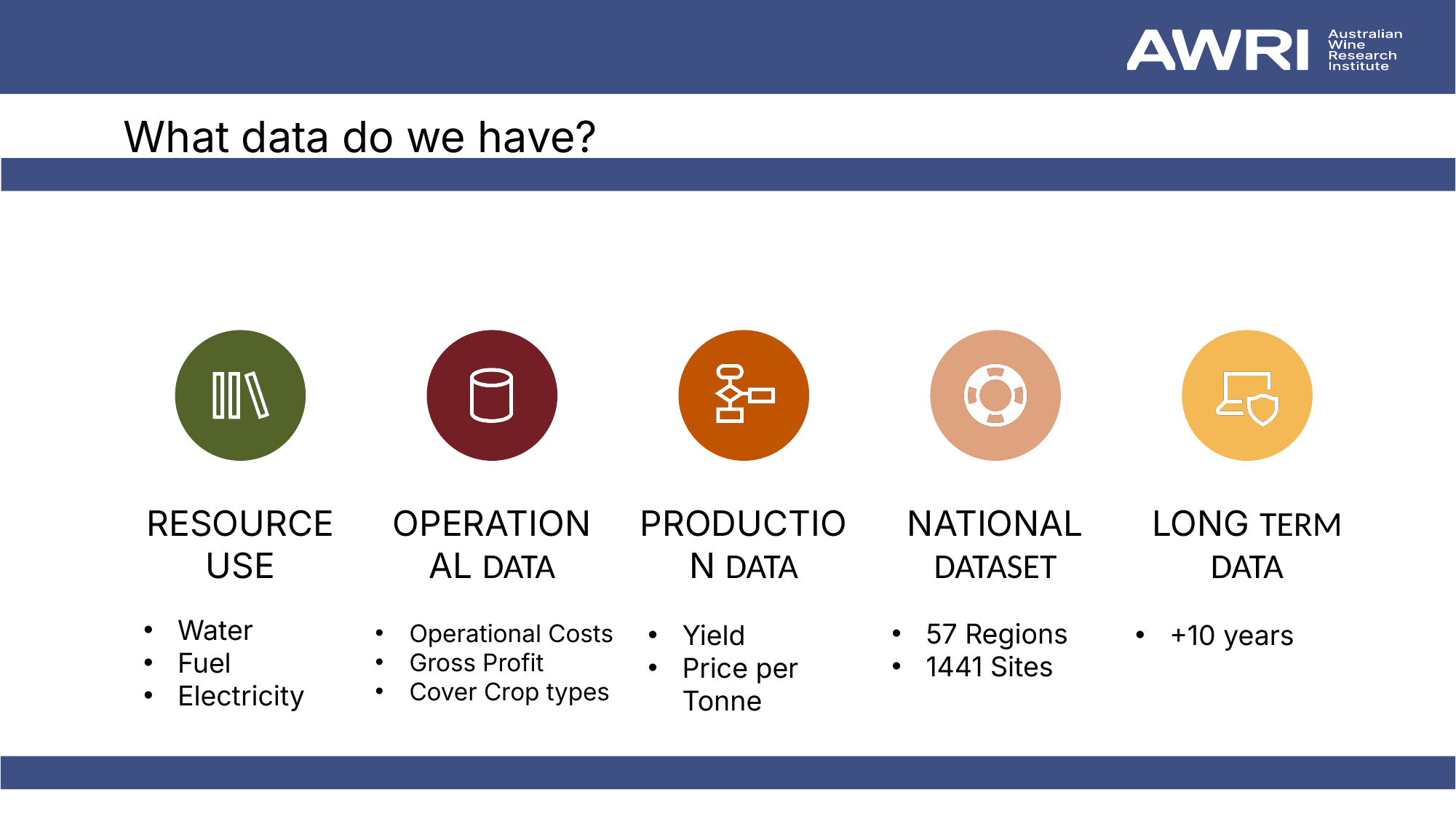

What data do we have?

Resource use
Operational data
Production data
National dataset
Long term data
Water
Fuel
Electricity
57 Regions
1441 Sites
Operational Costs
Gross Profit
Cover Crop types
Yield
Price per Tonne
+10 years